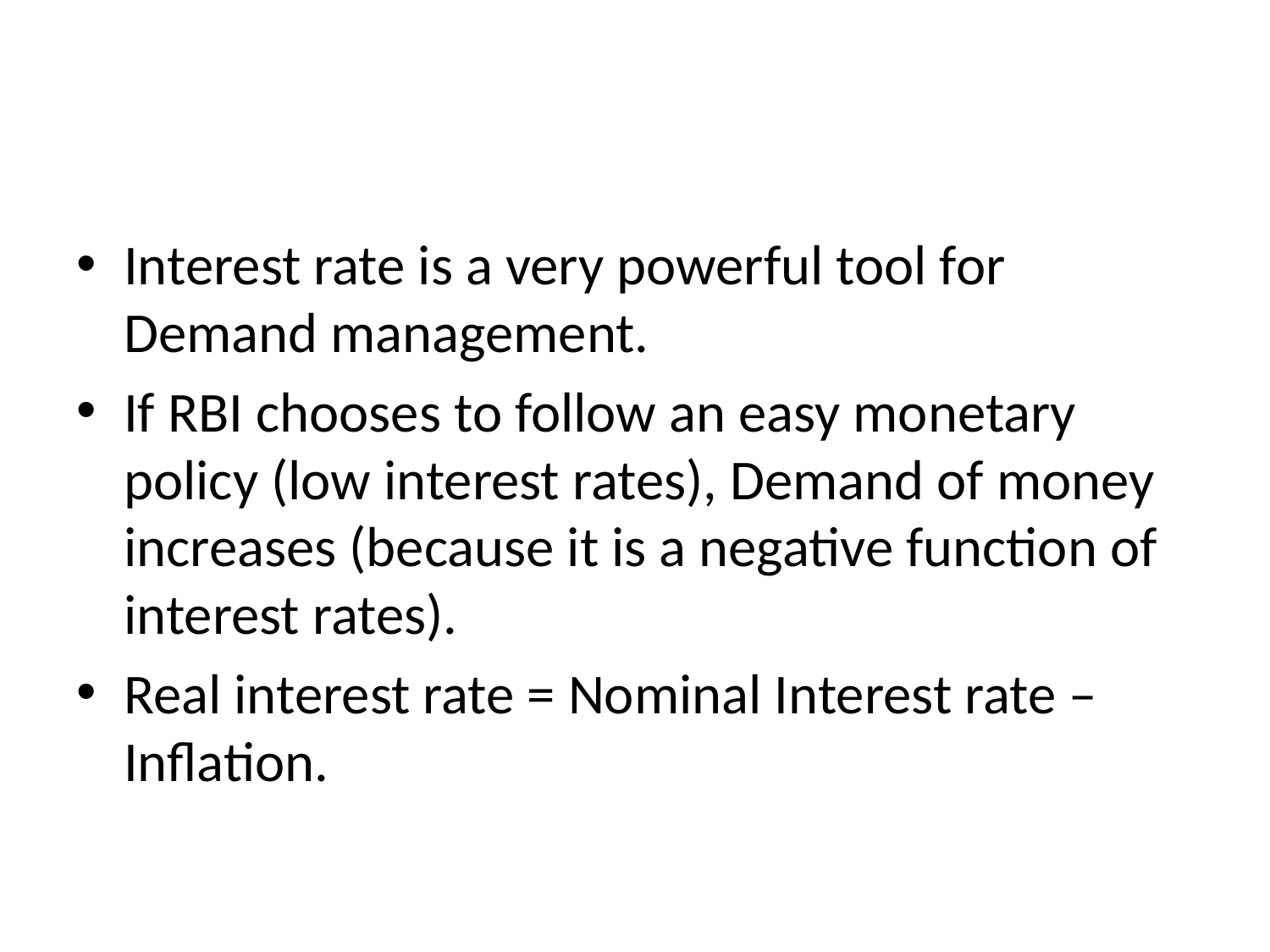

#
Interest rate is a very powerful tool for Demand management.
If RBI chooses to follow an easy monetary policy (low interest rates), Demand of money increases (because it is a negative function of interest rates).
Real interest rate = Nominal Interest rate – Inflation.